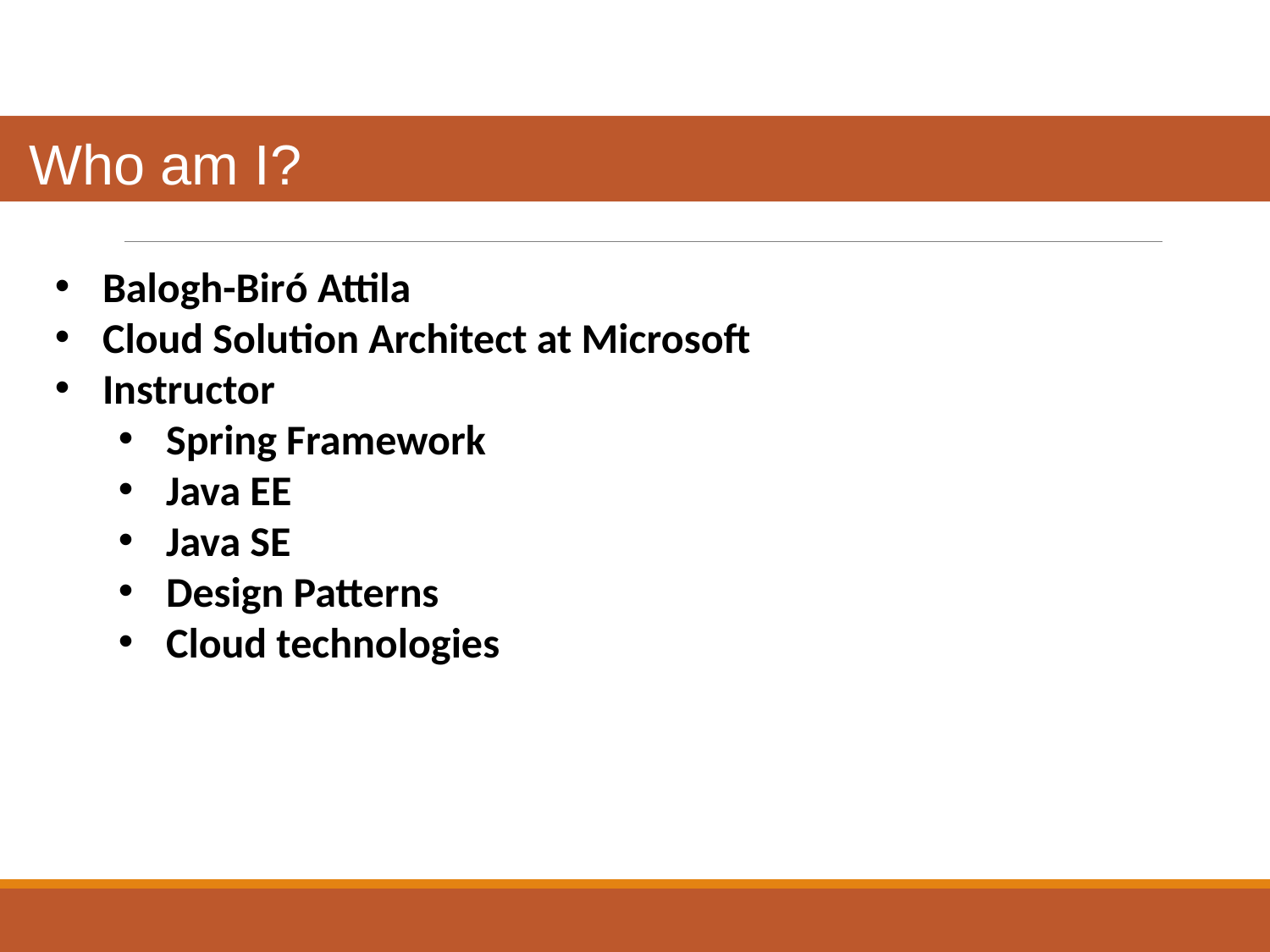

Who am I?
Balogh-Biró Attila
Cloud Solution Architect at Microsoft
Instructor
Spring Framework
Java EE
Java SE
Design Patterns
Cloud technologies